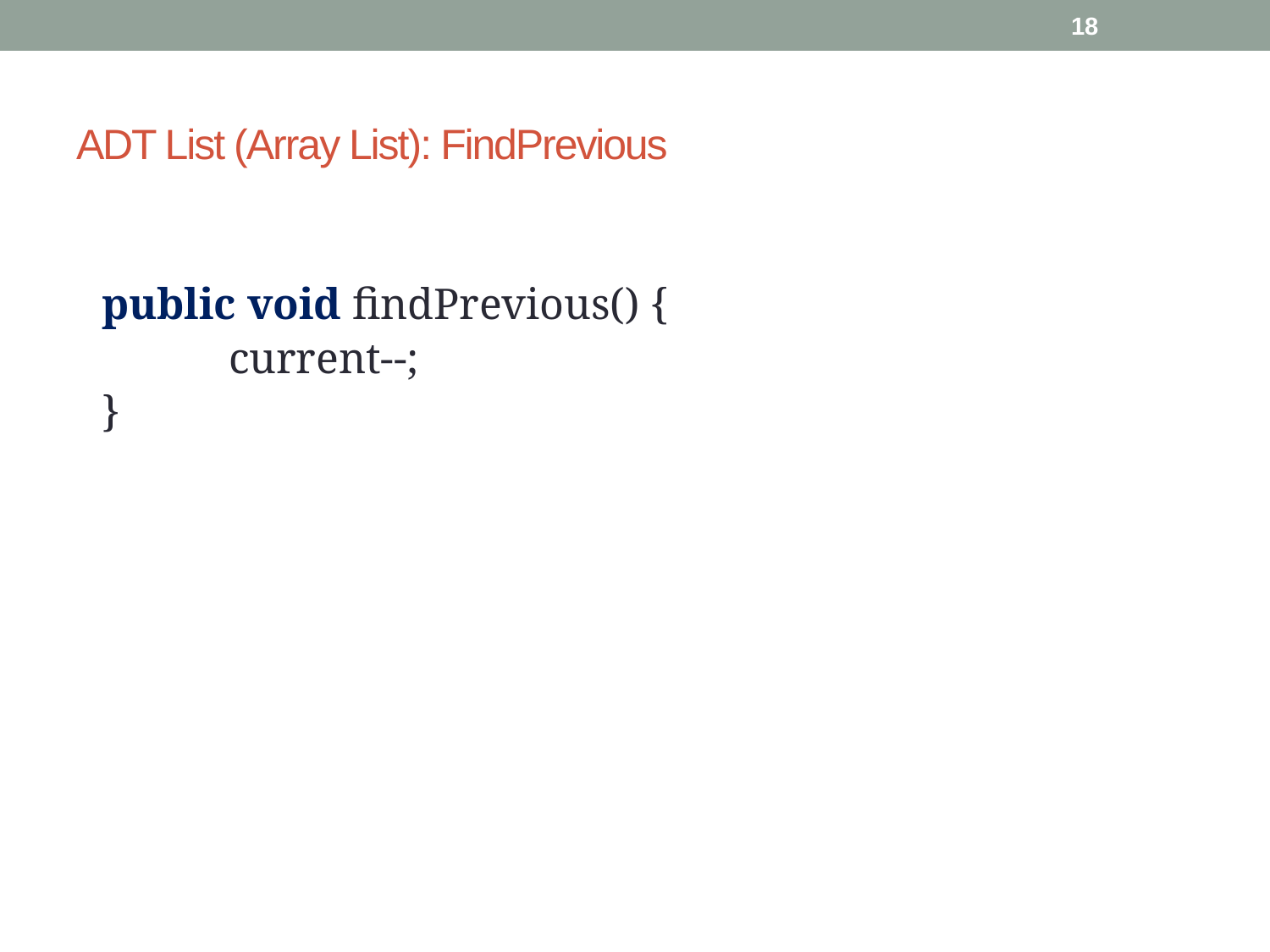

18
# ADT List (Array List): FindPrevious

	public void findPrevious() {
		current--;
	}